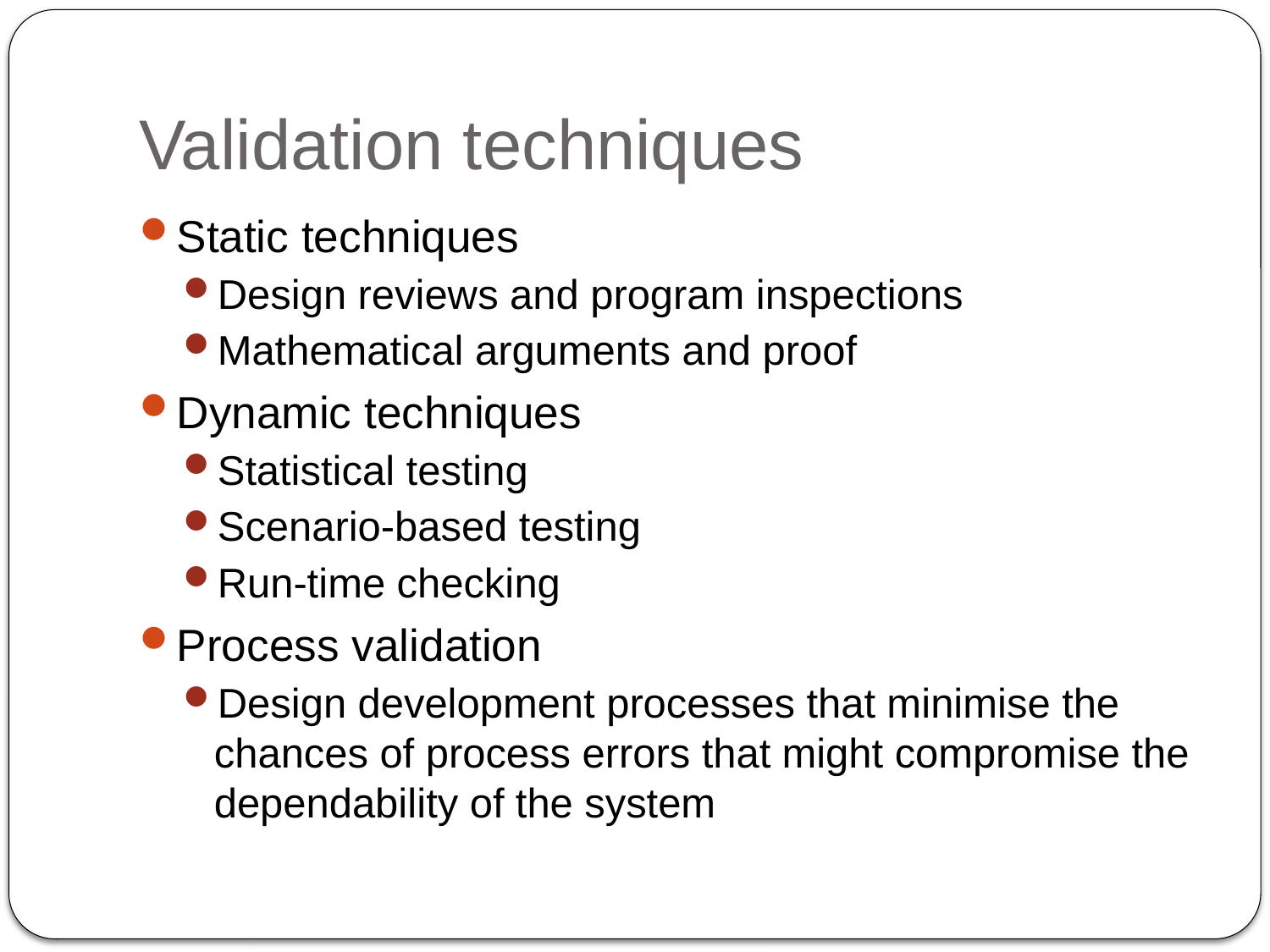

# Validation techniques
Static techniques
Design reviews and program inspections
Mathematical arguments and proof
Dynamic techniques
Statistical testing
Scenario-based testing
Run-time checking
Process validation
Design development processes that minimise the chances of process errors that might compromise the dependability of the system